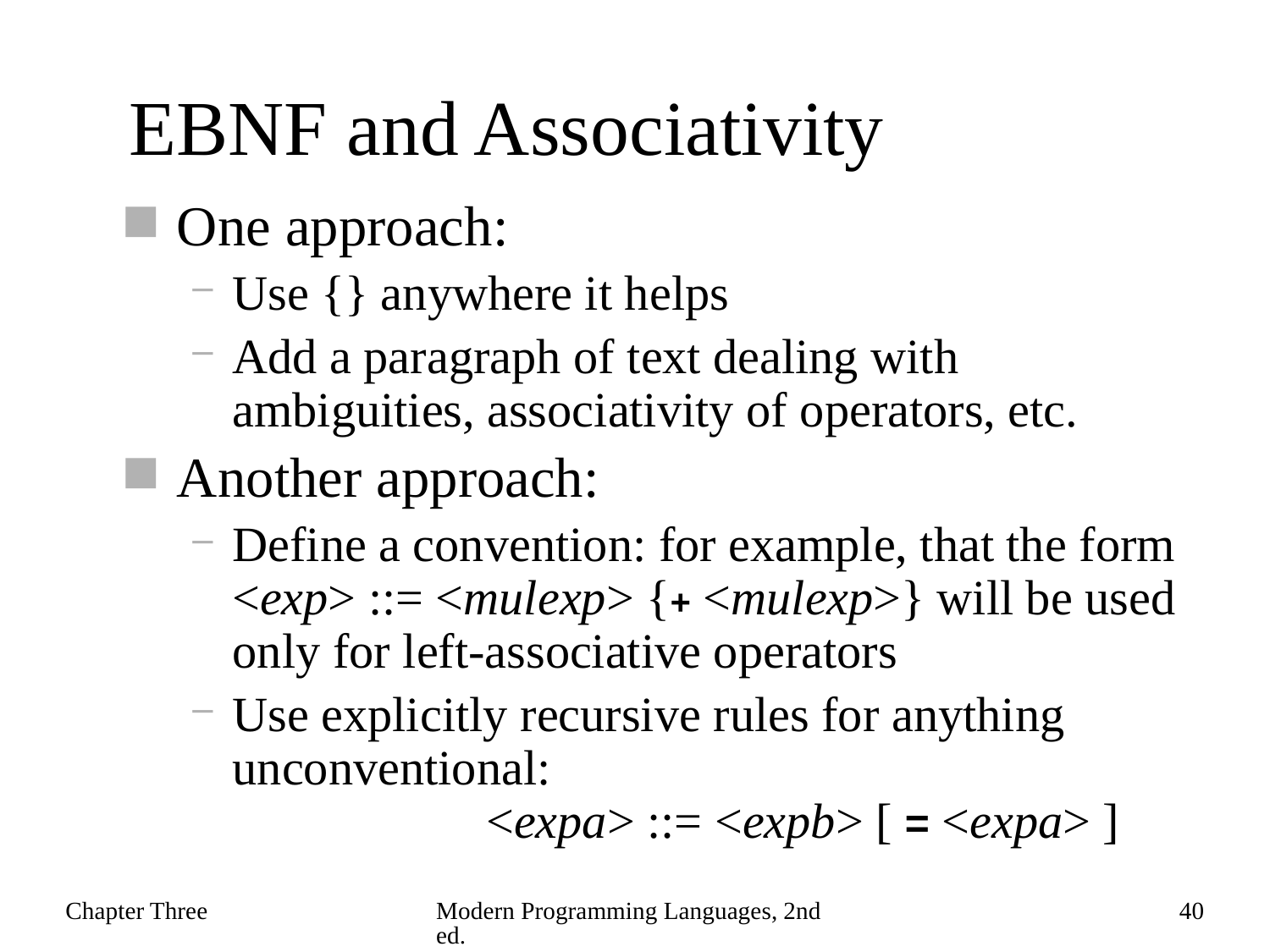

# EBNF and Associativity
One approach:
Use {} anywhere it helps
Add a paragraph of text dealing with ambiguities, associativity of operators, etc.
Another approach:
Define a convention: for example, that the form <exp> ::= <mulexp> {+ <mulexp>} will be used only for left-associative operators
Use explicitly recursive rules for anything unconventional:
		<expa> ::= <expb> [ = <expa> ]
Chapter Three
Modern Programming Languages, 2nd ed.
40